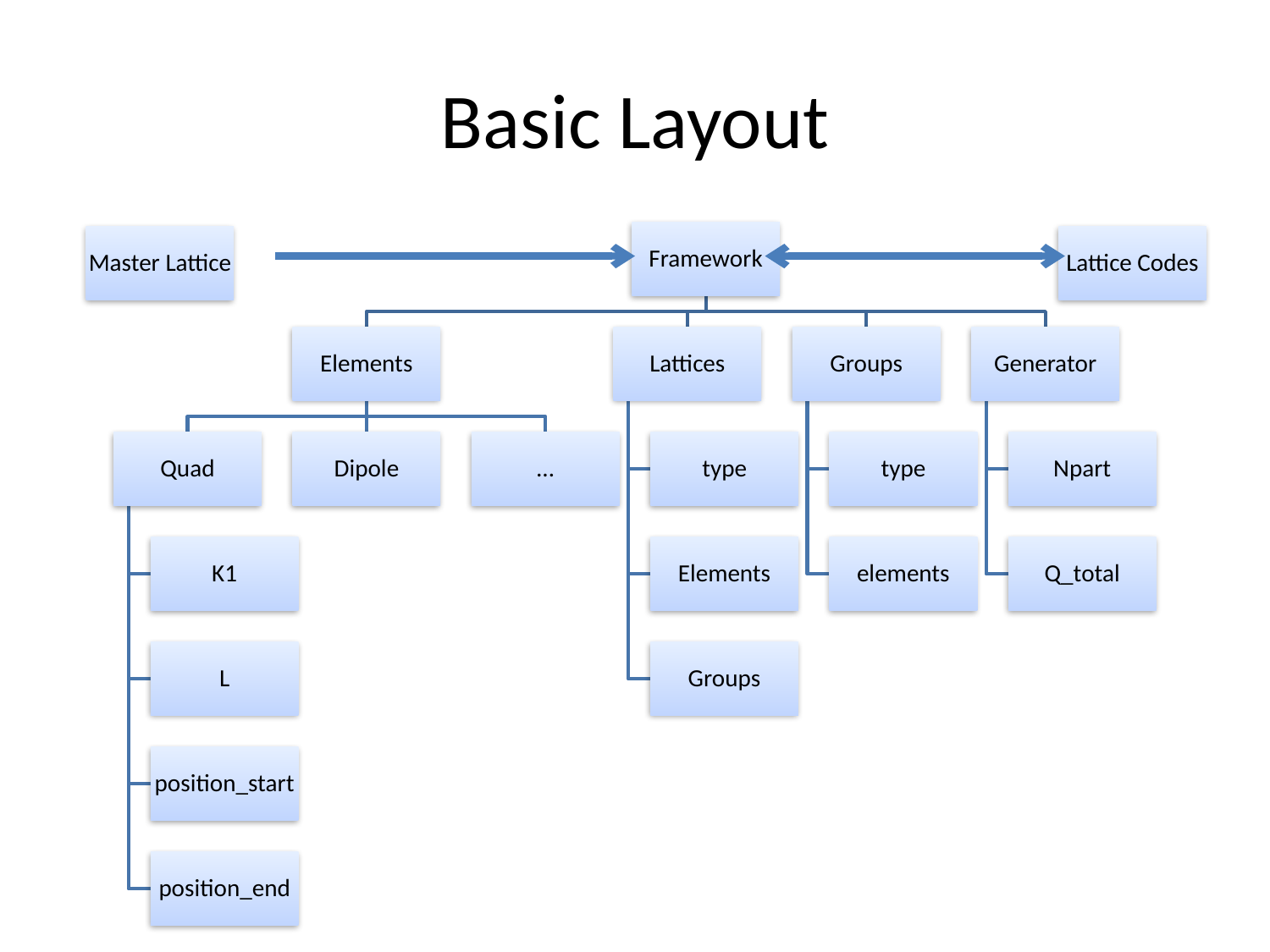

# Basic Layout
Master Lattice
Framework
Elements
Quad
K1
L
position_start
position_end
Dipole
…
Lattices
type
Elements
Groups
Groups
type
elements
Generator
Npart
Q_total
Lattice Codes